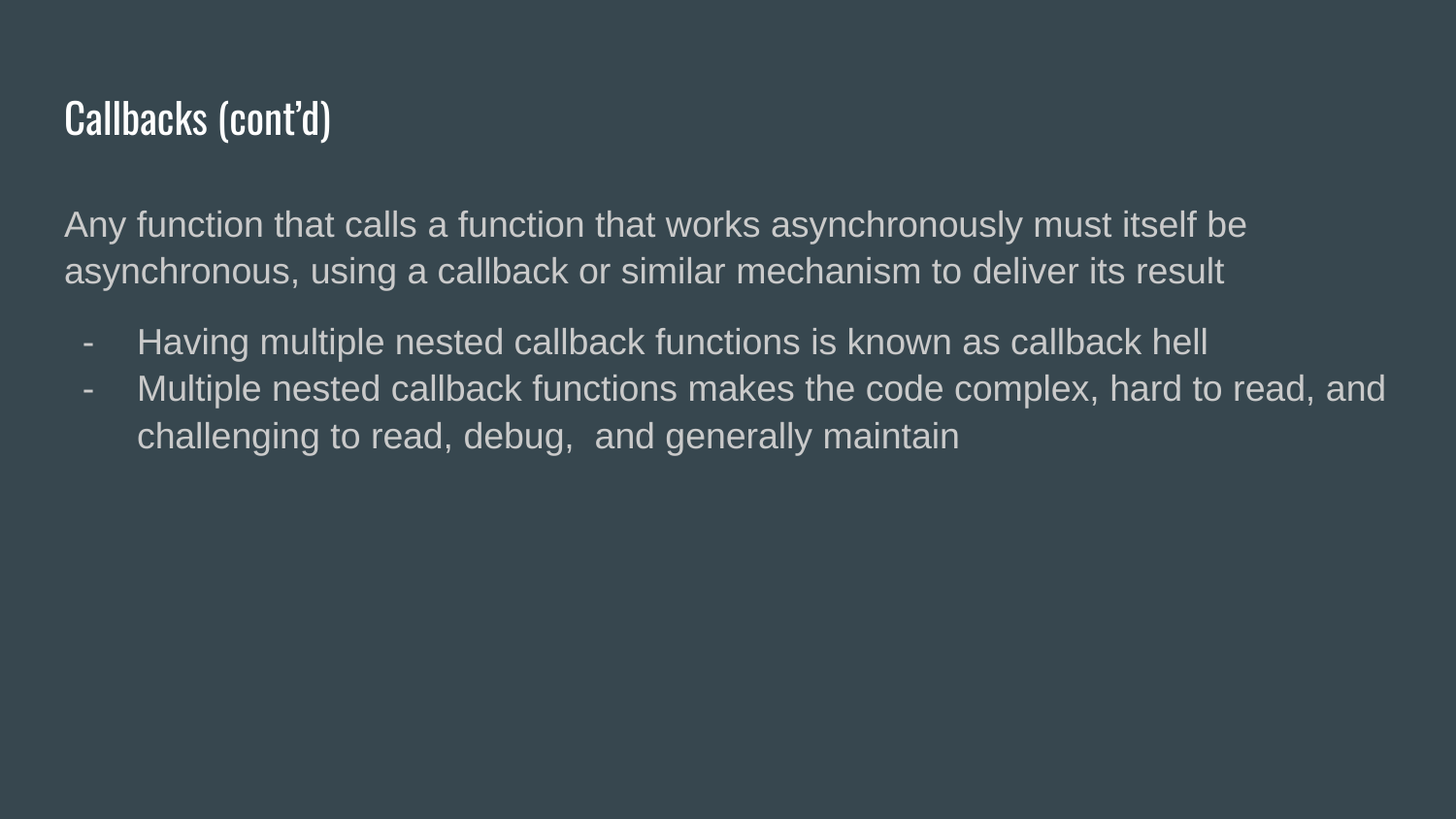

# Callbacks (cont’d)
Any function that calls a function that works asynchronously must itself be asynchronous, using a callback or similar mechanism to deliver its result
Having multiple nested callback functions is known as callback hell
Multiple nested callback functions makes the code complex, hard to read, and challenging to read, debug,  and generally maintain